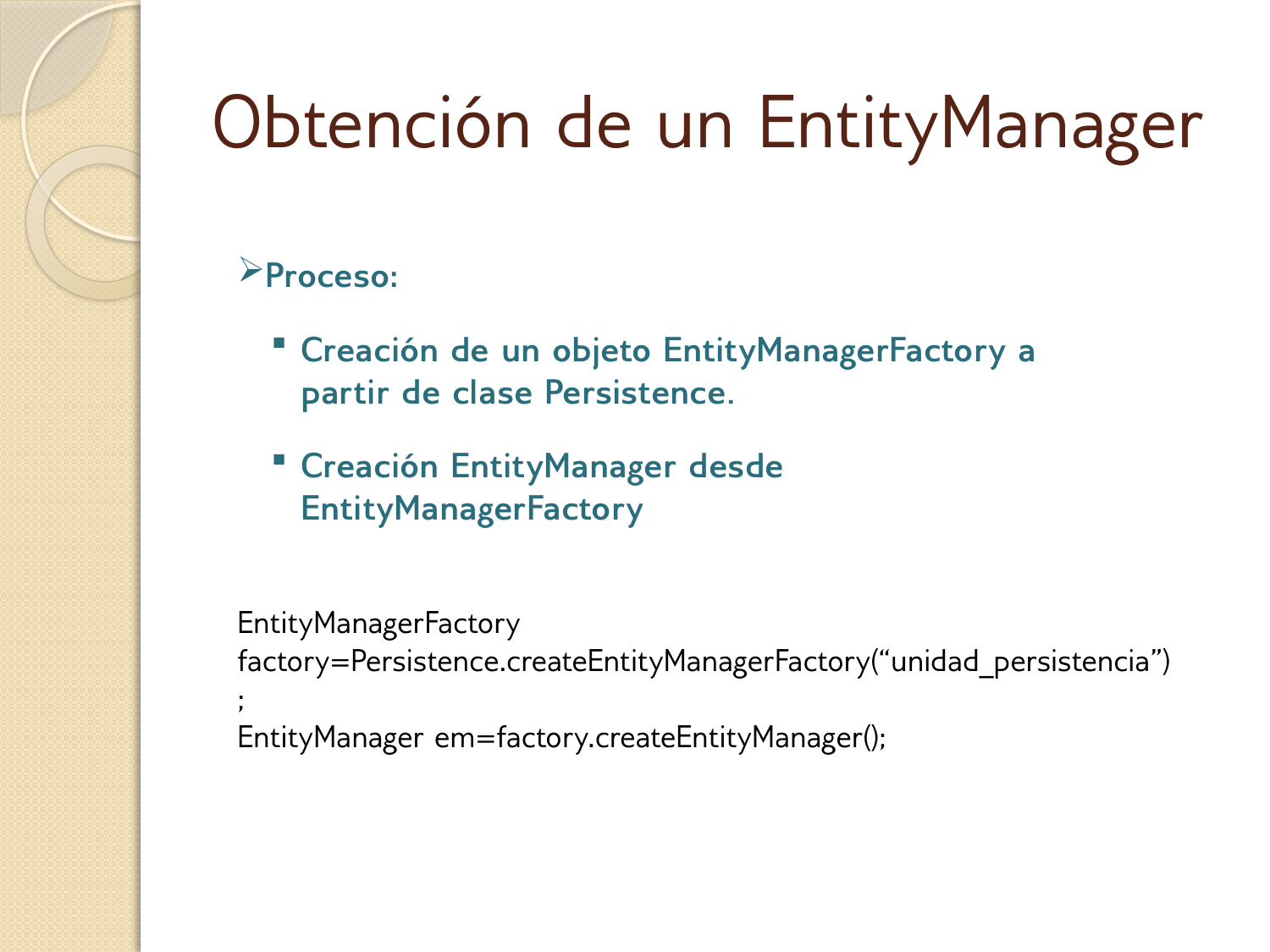

# Obtención de un EntityManager
Proceso:
Creación de un objeto EntityManagerFactory a partir de clase Persistence.
Creación EntityManager desde EntityManagerFactory

EntityManagerFactory factory=Persistence.createEntityManagerFactory(“unidad_persistencia”);
EntityManager em=factory.createEntityManager();